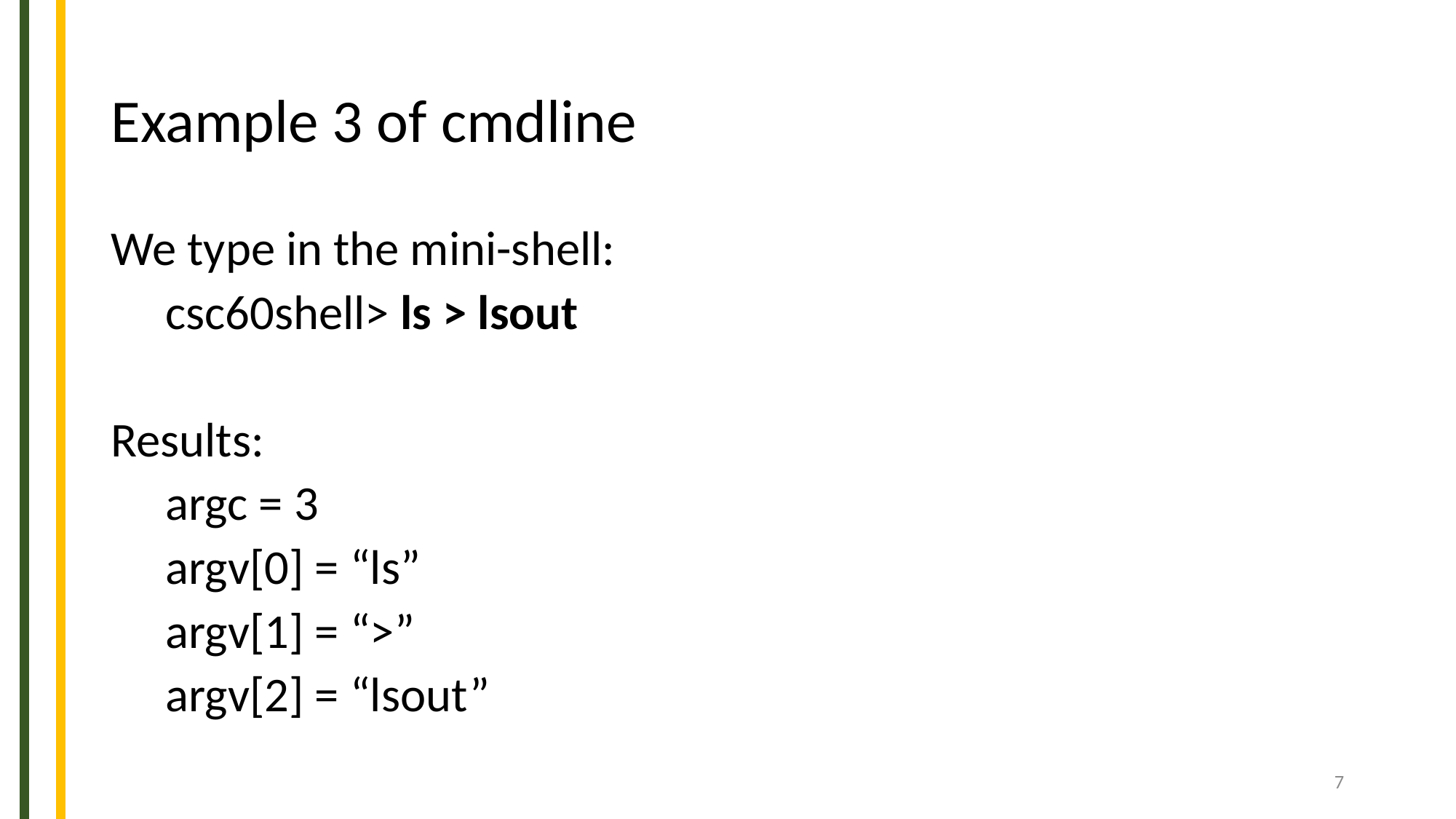

# Example 3 of cmdline
We type in the mini-shell:
     csc60shell> ls > lsout

Results:
     argc = 3
     argv[0] = “ls”
     argv[1] = “>”
     argv[2] = “lsout”
7